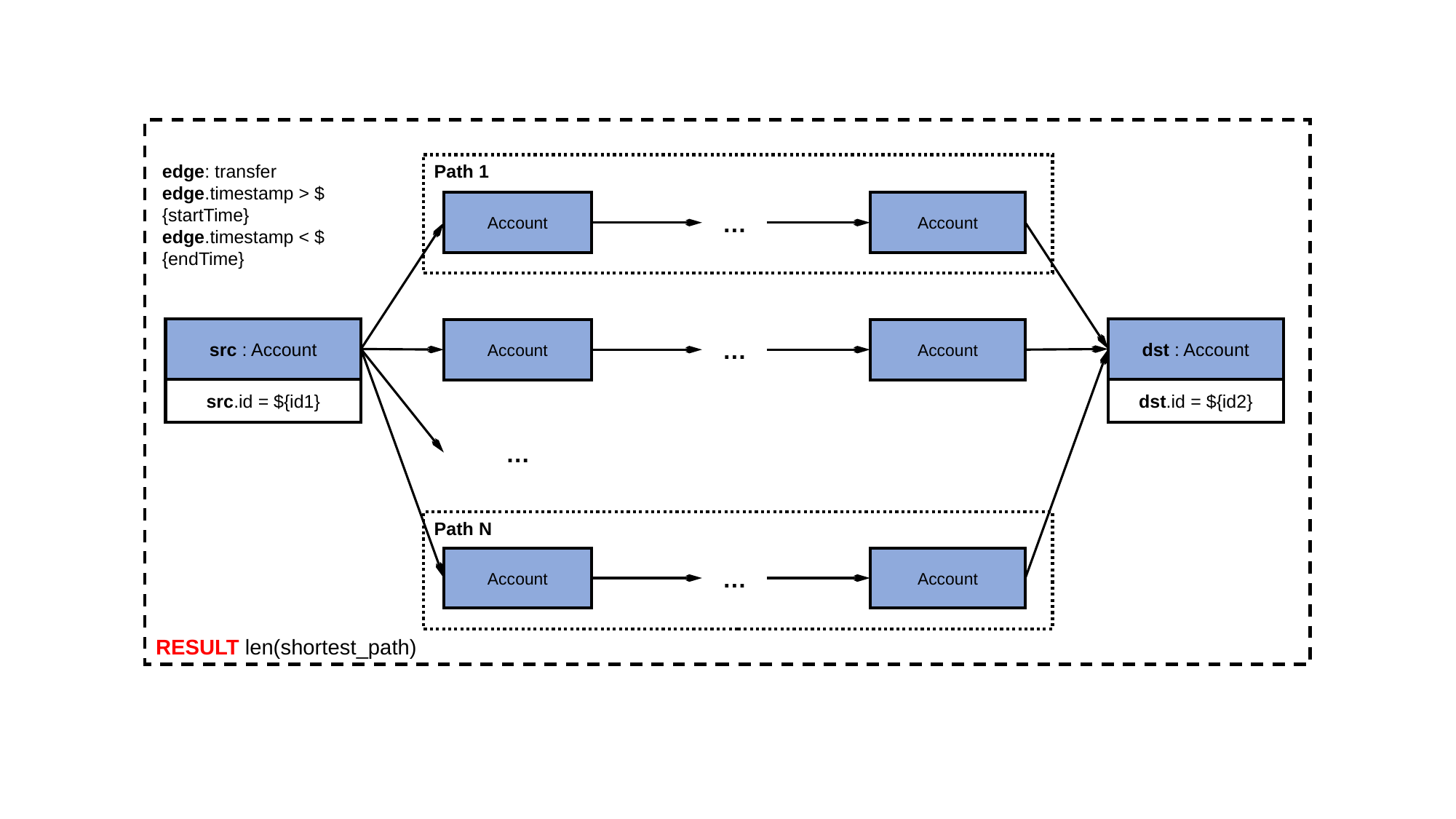

RESULT len(shortest_path)
edge: transfer
edge.timestamp > ${startTime}
edge.timestamp < ${endTime}
Path 1
Account
…
Account
src : Account
dst : Account
Account
…
Account
src.id = ${id1}
dst.id = ${id2}
…
Path N
Account
…
Account